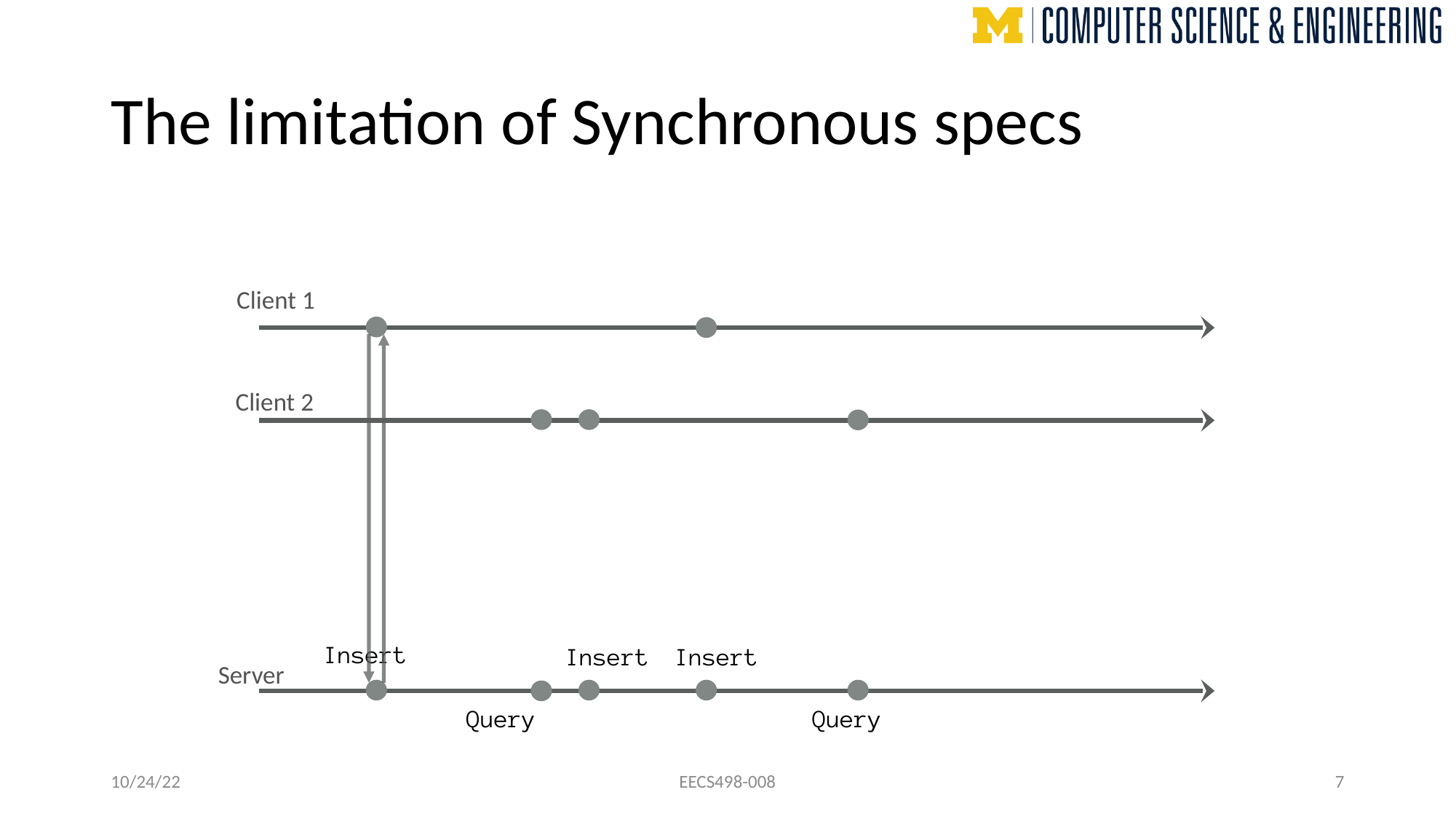

# The limitation of Synchronous specs
Client 1

Client 2

Insert

Insert

Insert

Server

Query

Query
10/24/22
EECS498-008
7